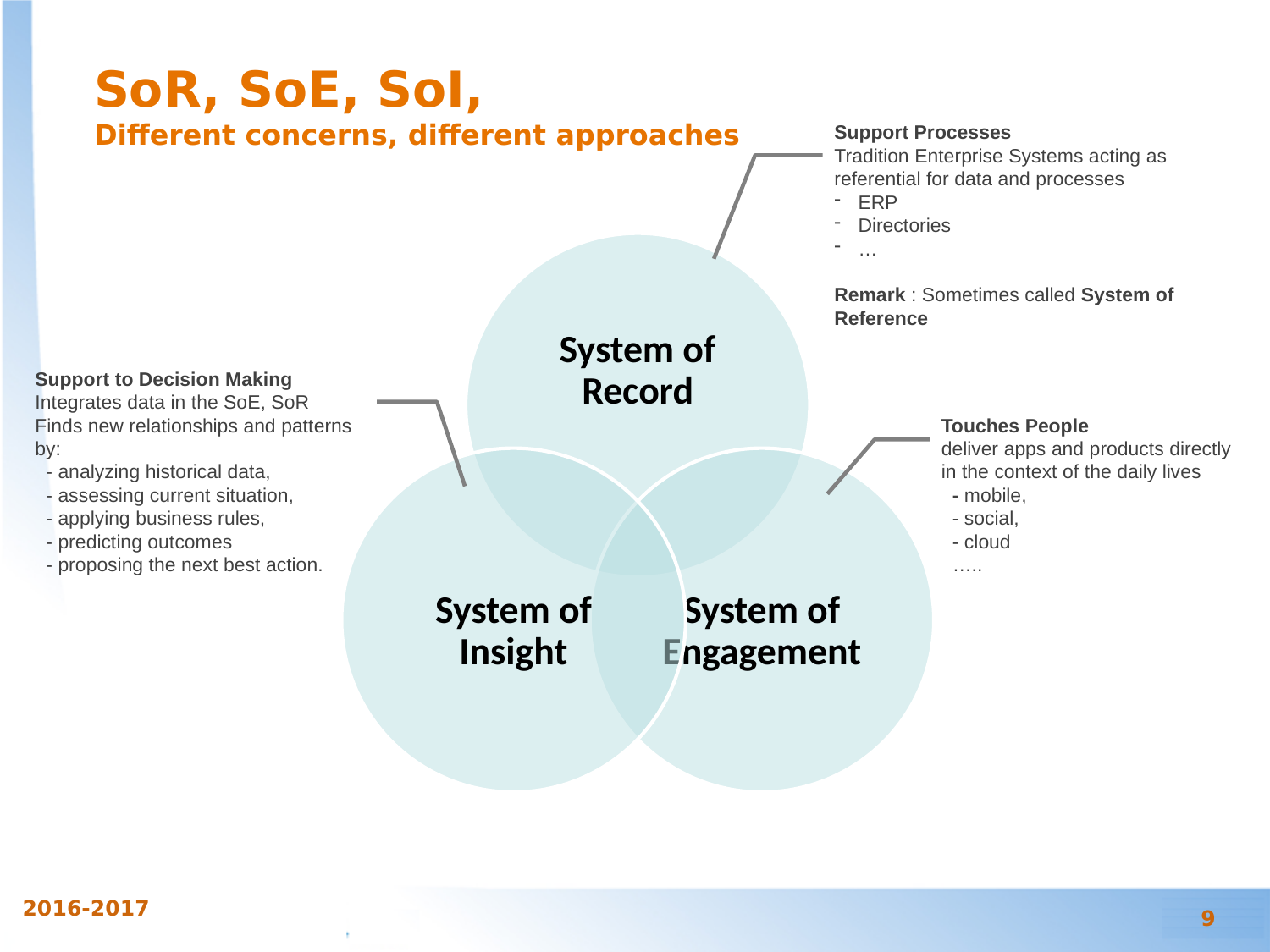

# SoR, SoE, SoI, Different concerns, different approaches
Support Processes
Tradition Enterprise Systems acting as referential for data and processes
ERP
Directories
…

Remark : Sometimes called System of Reference
System of Record
System of Engagement
System of Insight
Support to Decision Making
Integrates data in the SoE, SoR
Finds new relationships and patterns by:
  - analyzing historical data,
  - assessing current situation,
  - applying business rules,
  - predicting outcomes
  - proposing the next best action.
Touches People
deliver apps and products directly in the context of the daily lives
  - mobile,
  - social,
  - cloud
  …..
9